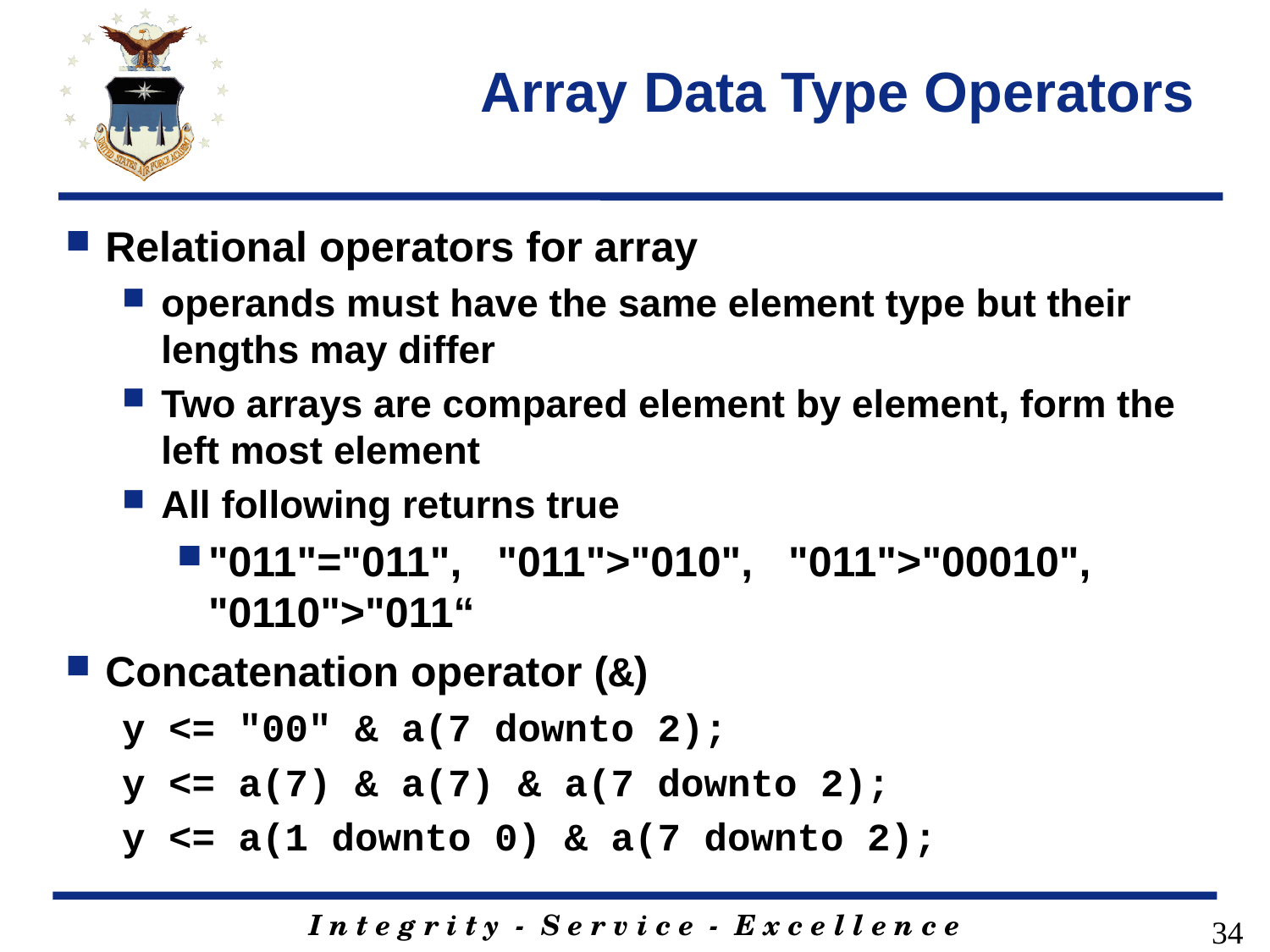

# Array Data Type Operators
Relational operators for array
operands must have the same element type but their lengths may differ
Two arrays are compared element by element, form the left most element
All following returns true
"011"="011",   "011">"010",   "011">"00010", "0110">"011“
Concatenation operator (&)
y <= "00" & a(7 downto 2);
y <= a(7) & a(7) & a(7 downto 2);
y <= a(1 downto 0) & a(7 downto 2);

34